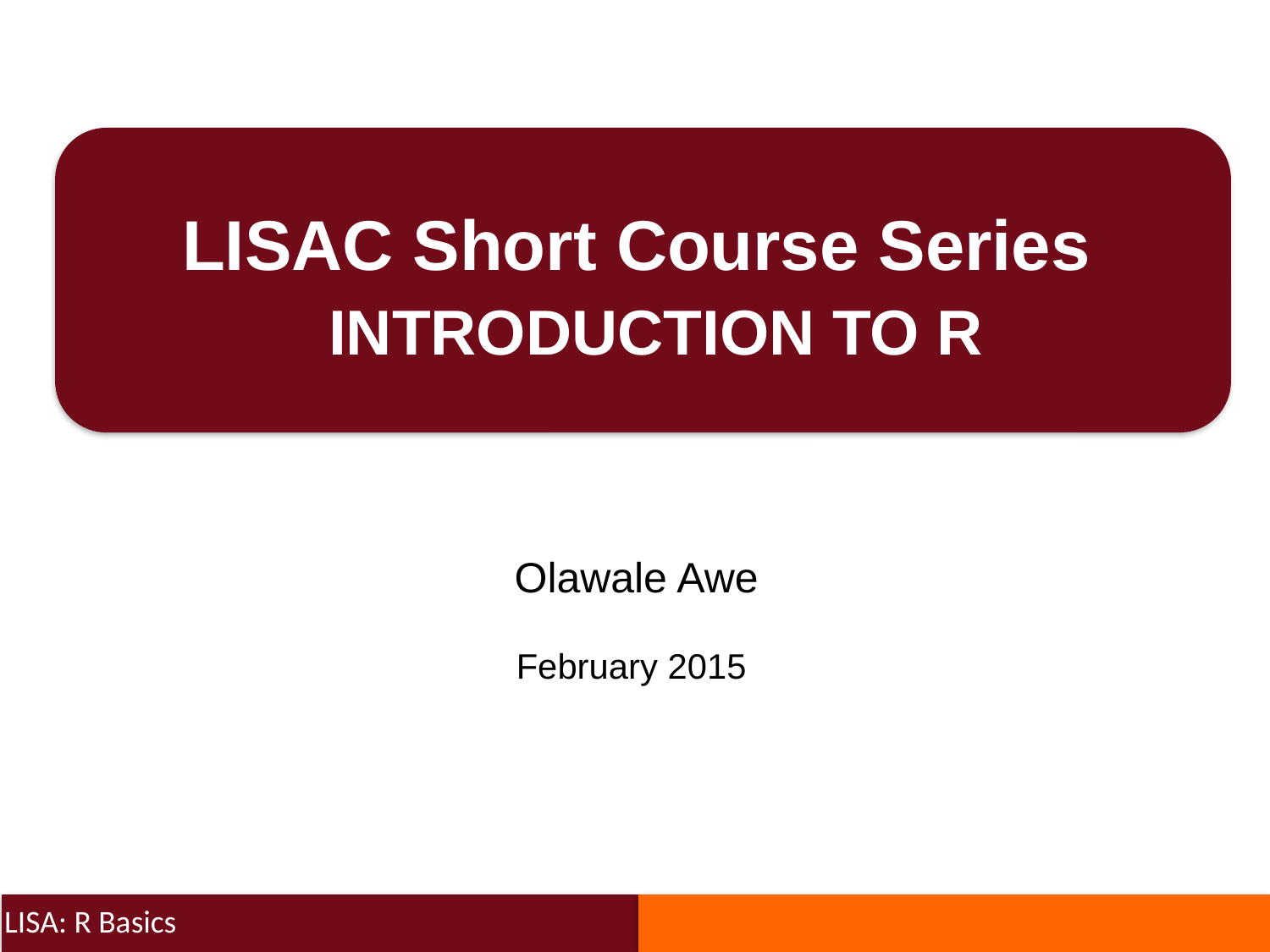

# LISAC Short Course Series INTRODUCTION TO R

Olawale Awe

February 2015

LISA: R Basics